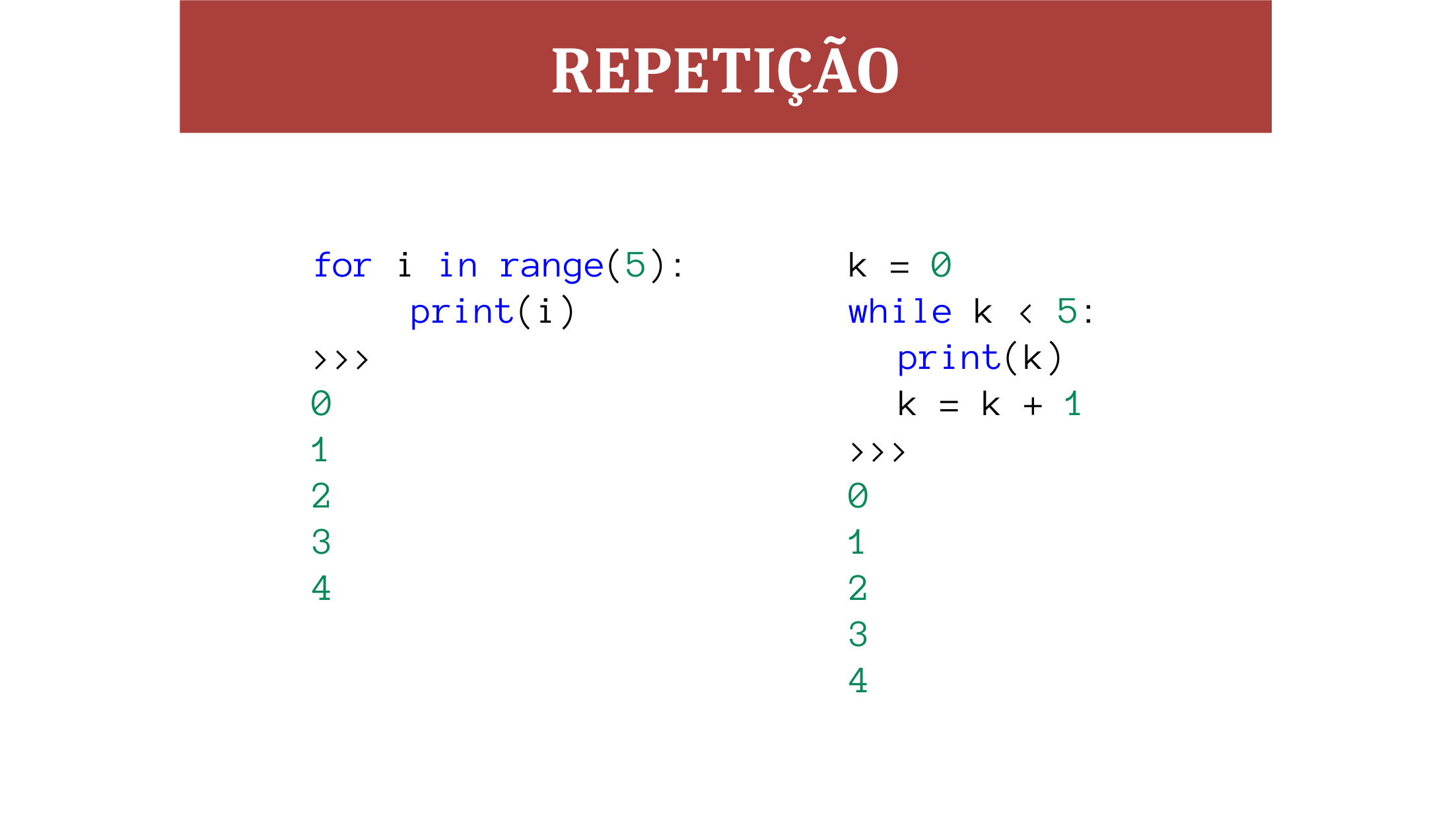

REPETIÇÃO

for i in range(5):
	print(i)
>>>
0
1
2
3
4
k = 0
while k < 5:
print(k)
k = k + 1
>>>
0
1
2
3
4